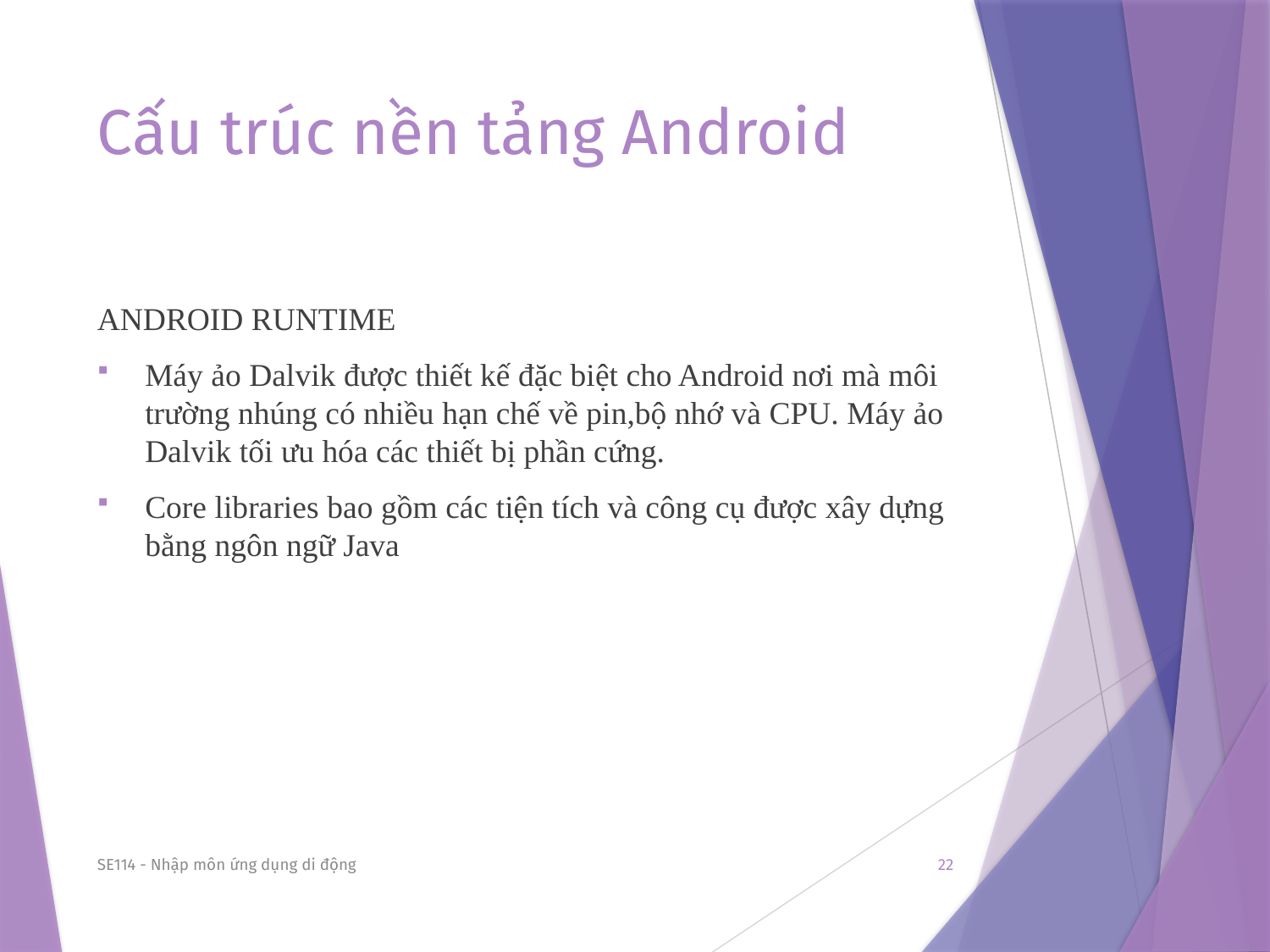

# Cấu trúc nền tảng Android
ANDROID RUNTIME
Máy ảo Dalvik được thiết kế đặc biệt cho Android nơi mà môi trường nhúng có nhiều hạn chế về pin,bộ nhớ và CPU. Máy ảo Dalvik tối ưu hóa các thiết bị phần cứng.
Core libraries bao gồm các tiện tích và công cụ được xây dựng bằng ngôn ngữ Java
SE114 - Nhập môn ứng dụng di động
22